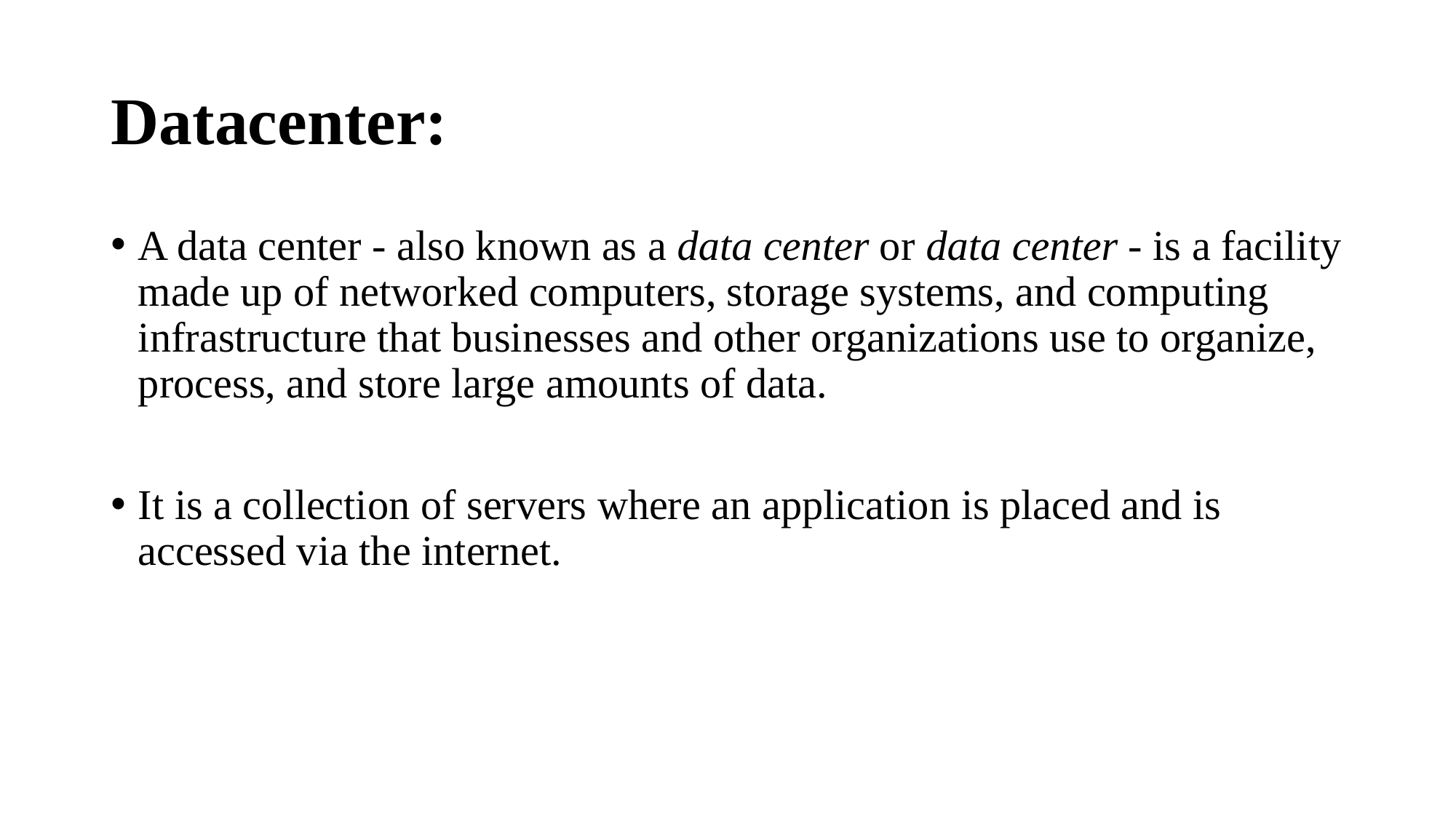

# Datacenter:
A data center - also known as a data center or data center - is a facility made up of networked computers, storage systems, and computing infrastructure that businesses and other organizations use to organize, process, and store large amounts of data.

It is a collection of servers where an application is placed and is accessed via the internet.